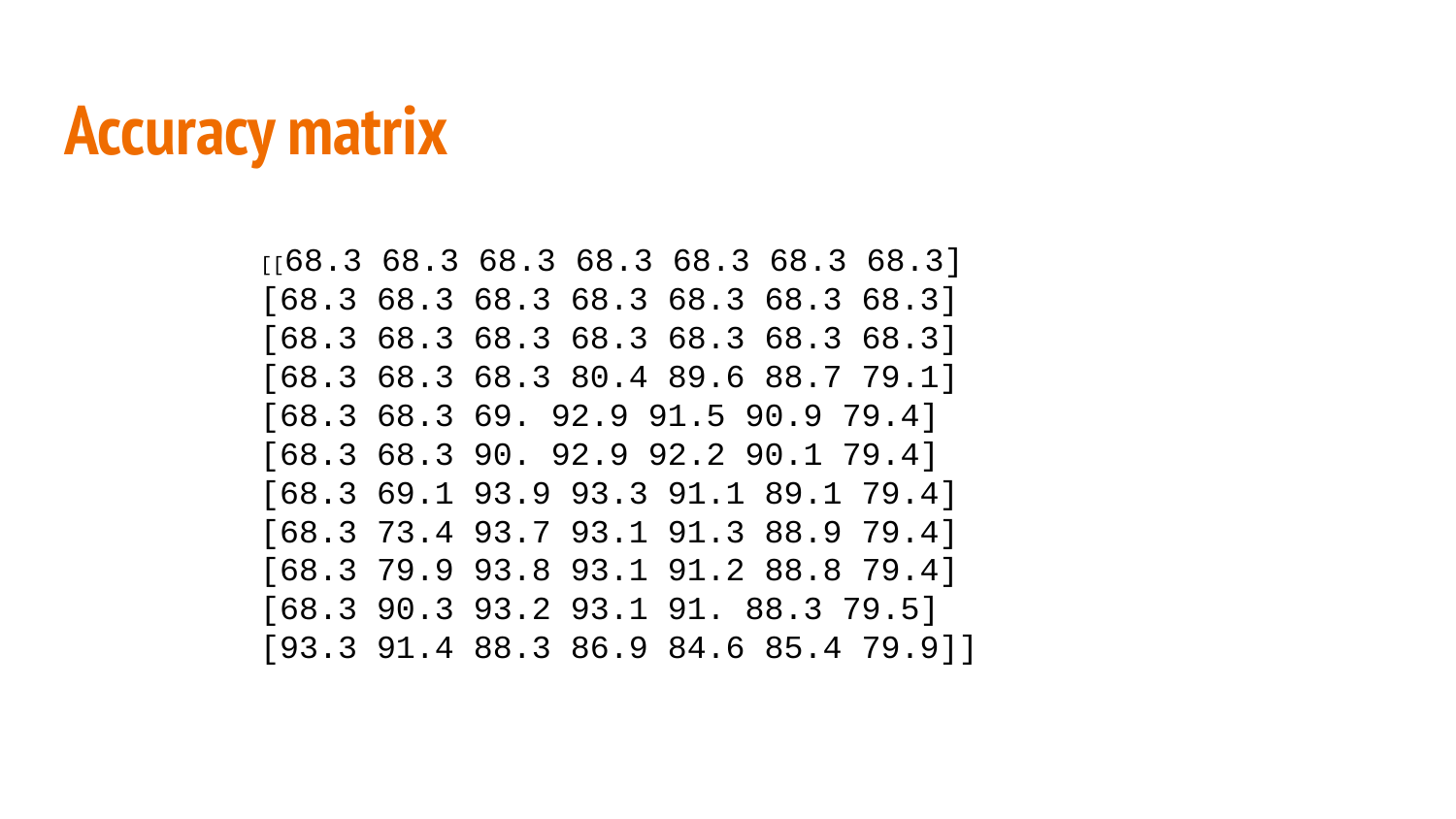

# Accuracy matrix
[[68.3 68.3 68.3 68.3 68.3 68.3 68.3]
[68.3 68.3 68.3 68.3 68.3 68.3 68.3]
[68.3 68.3 68.3 68.3 68.3 68.3 68.3]
[68.3 68.3 68.3 80.4 89.6 88.7 79.1]
[68.3 68.3 69. 92.9 91.5 90.9 79.4]
[68.3 68.3 90. 92.9 92.2 90.1 79.4]
[68.3 69.1 93.9 93.3 91.1 89.1 79.4]
[68.3 73.4 93.7 93.1 91.3 88.9 79.4]
[68.3 79.9 93.8 93.1 91.2 88.8 79.4]
[68.3 90.3 93.2 93.1 91. 88.3 79.5]
[93.3 91.4 88.3 86.9 84.6 85.4 79.9]]